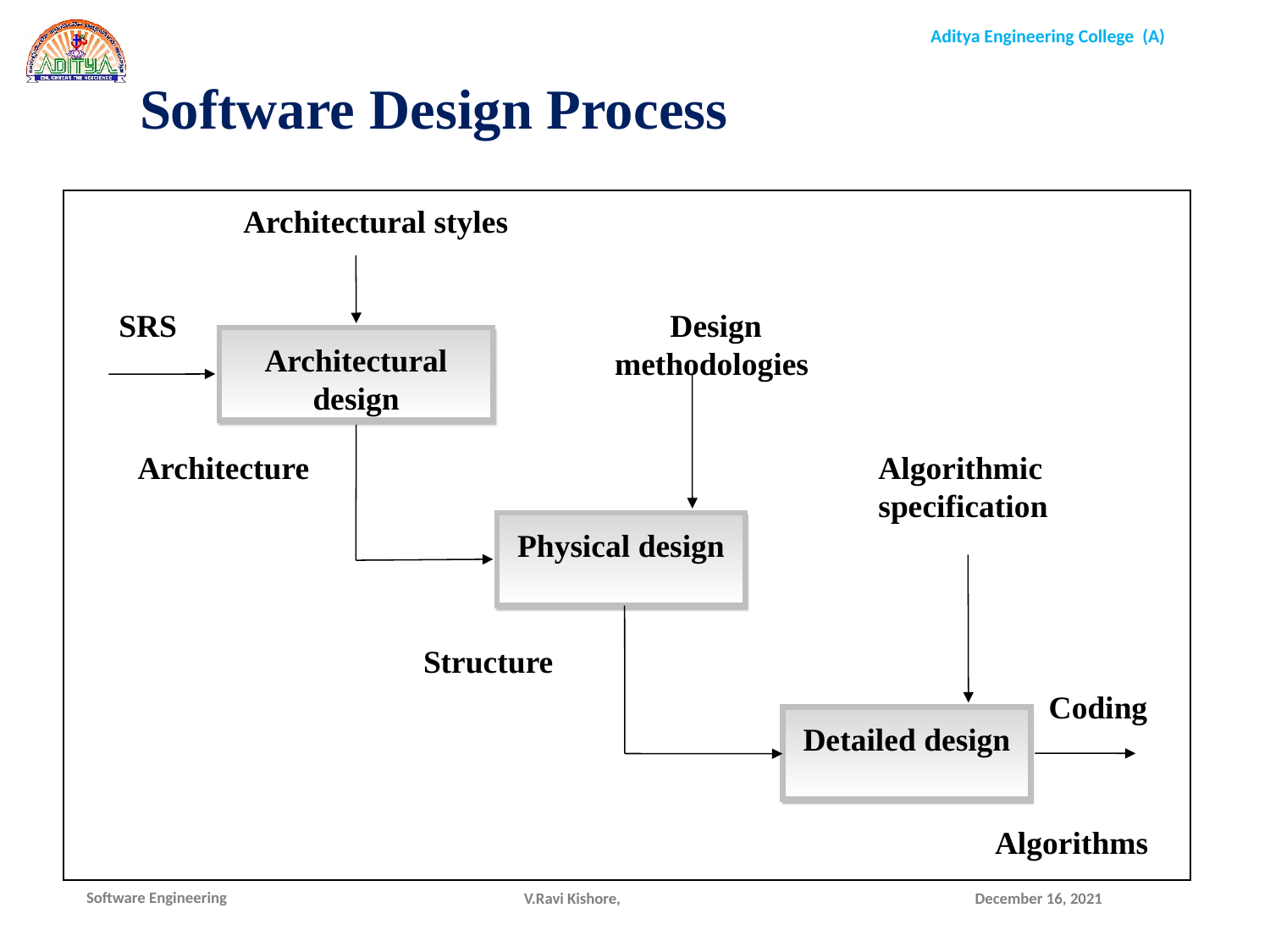

Software Design Process

Architectural styles

SRS
Design methodologies
Architectural design

Architecture
Algorithmic specification
Physical design

Structure
Coding
Detailed design

Algorithms
V.Ravi Kishore,
December 16, 2021